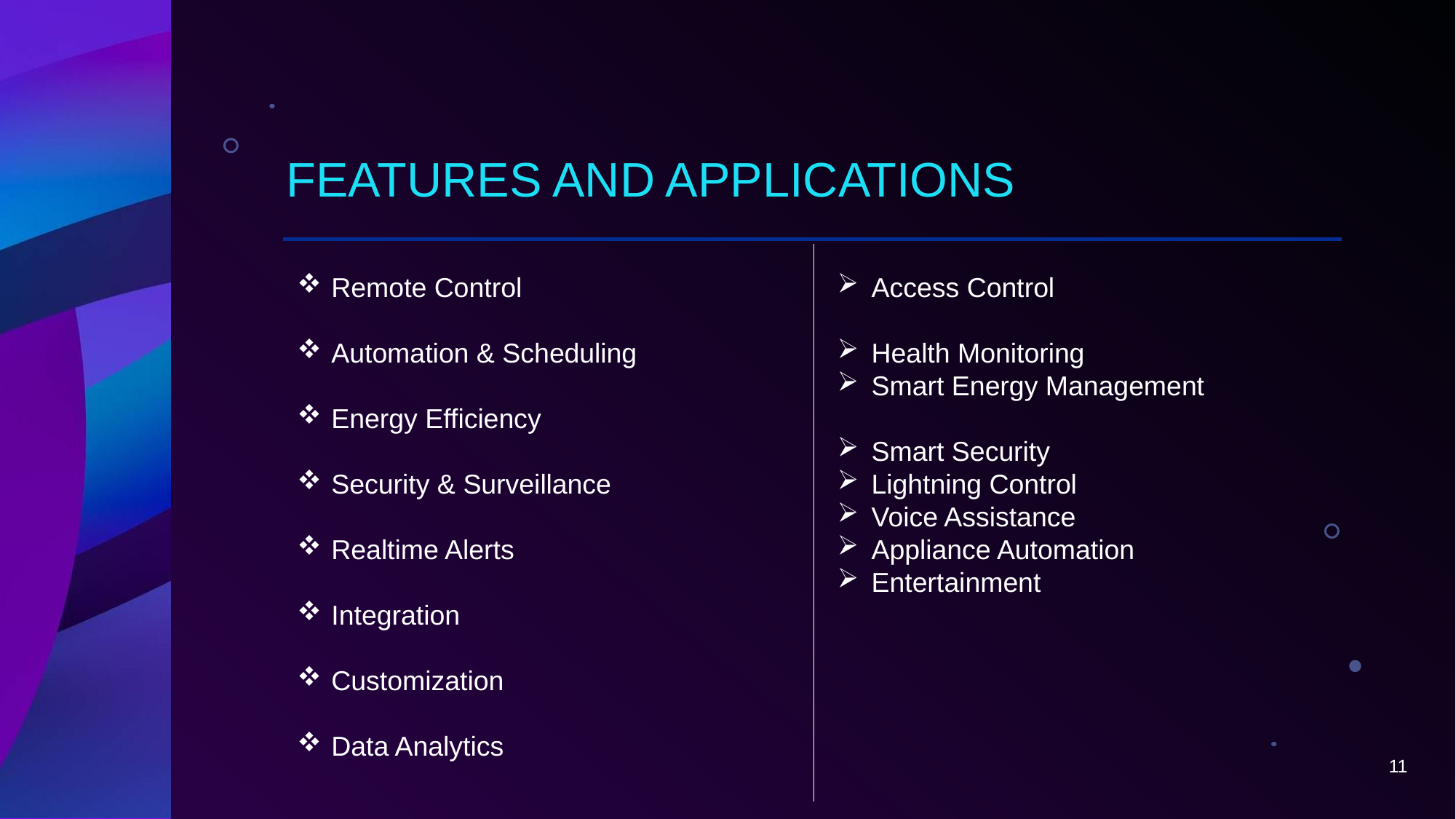

# features and applications
Remote Control
Automation & Scheduling
Energy Efficiency
Security & Surveillance
Realtime Alerts
Integration
Customization
Data Analytics
Access Control
Health Monitoring
Smart Energy Management
Smart Security
Lightning Control
Voice Assistance
Appliance Automation
Entertainment
11